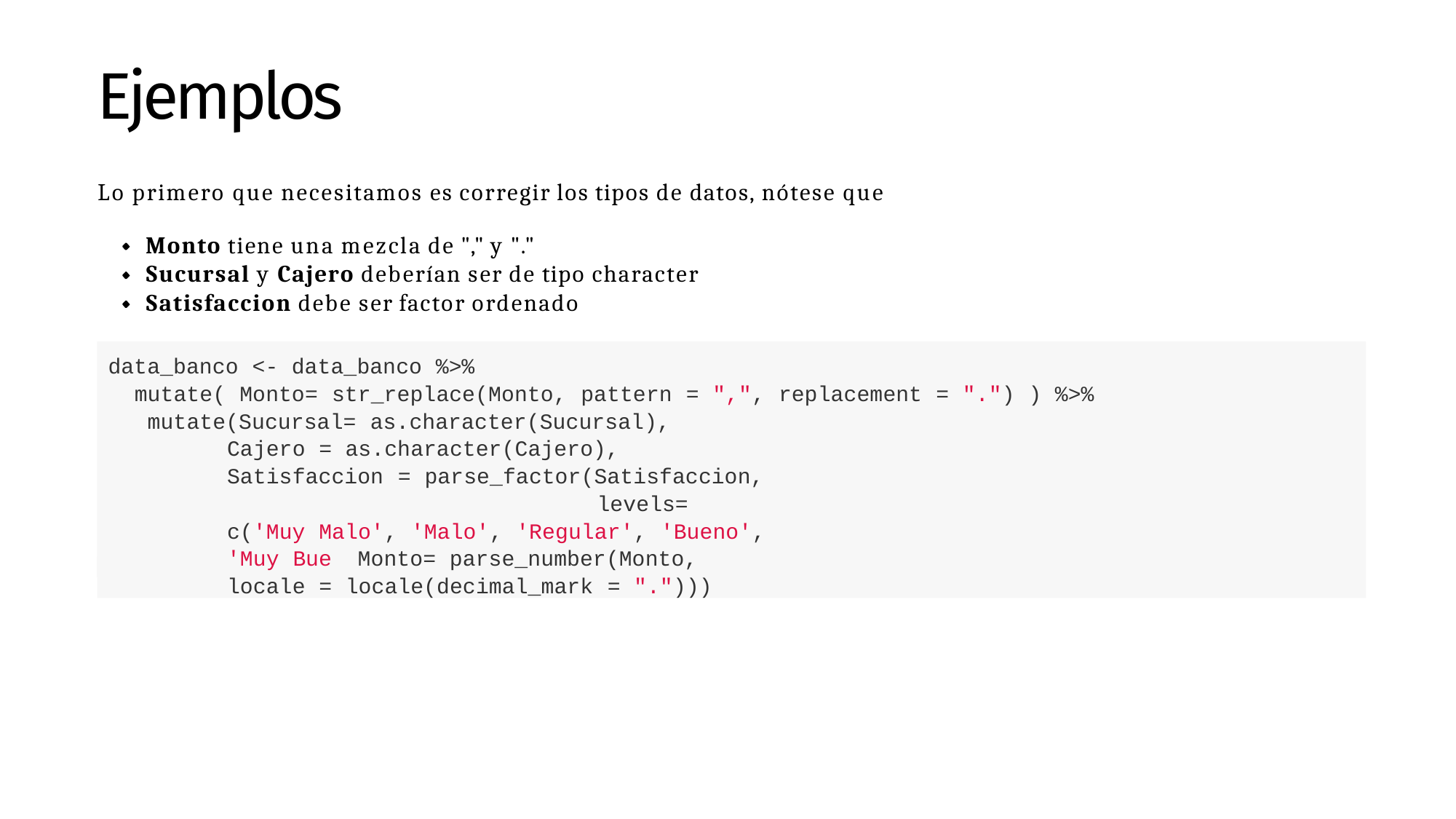

Ejemplos
Lo primero que necesitamos es corregir los tipos de datos, nótese que
Monto tiene una mezcla de "," y "."
Sucursal y Cajero deberían ser de tipo character
Satisfaccion debe ser factor ordenado

data_banco <- data_banco %>%
mutate( Monto= str_replace(Monto, pattern = ",", replacement = ".") ) %>%  mutate(Sucursal= as.character(Sucursal),
Cajero = as.character(Cajero),  Satisfaccion = parse_factor(Satisfaccion,
levels= c('Muy Malo', 'Malo', 'Regular', 'Bueno', 'Muy Bue  Monto= parse_number(Monto, locale = locale(decimal_mark = ".")))